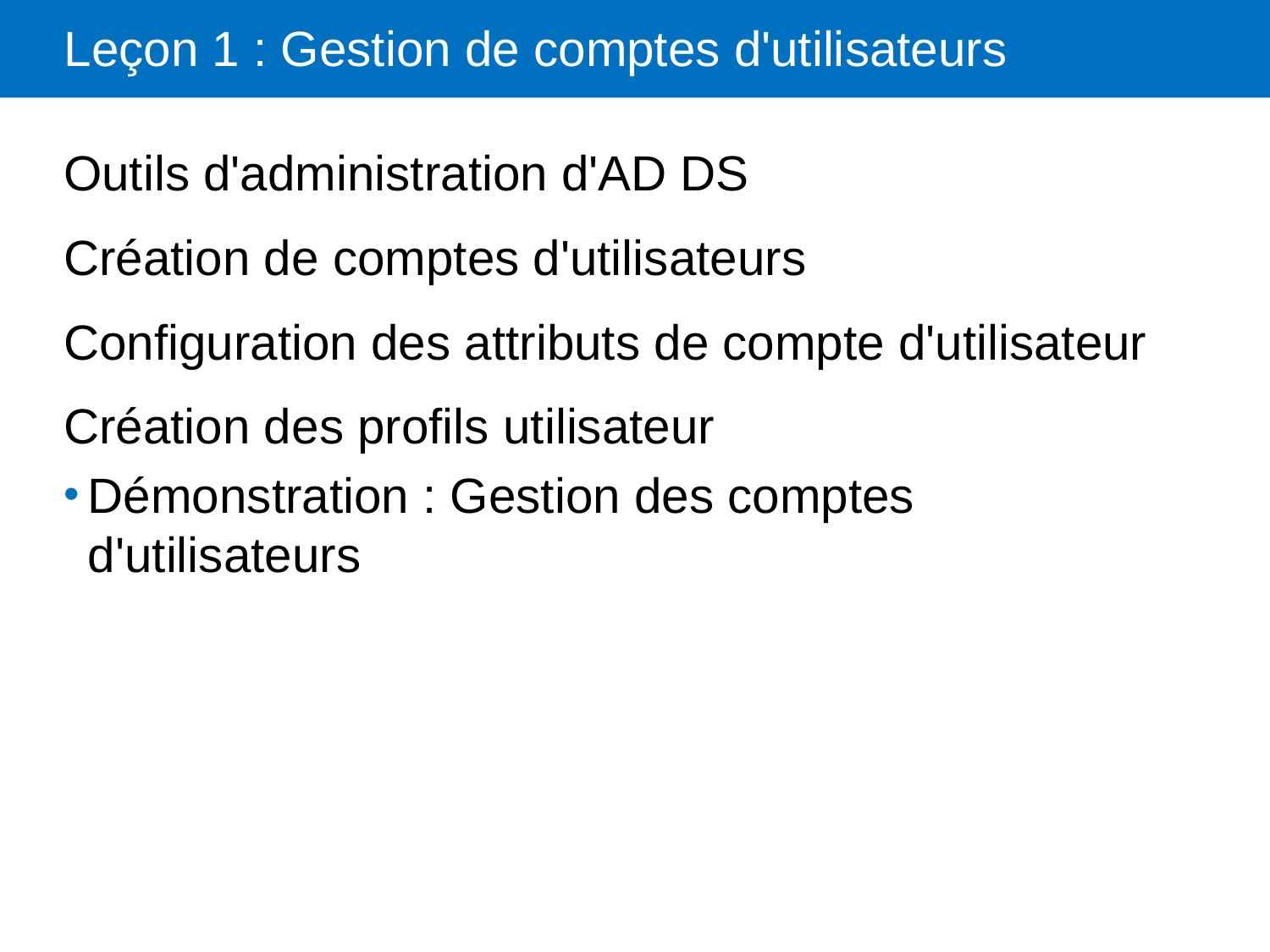

# Leçon 1 : Gestion de comptes d'utilisateurs
Outils d'administration d'AD DS
Création de comptes d'utilisateurs
Configuration des attributs de compte d'utilisateur
Création des profils utilisateur
Démonstration : Gestion des comptes d'utilisateurs